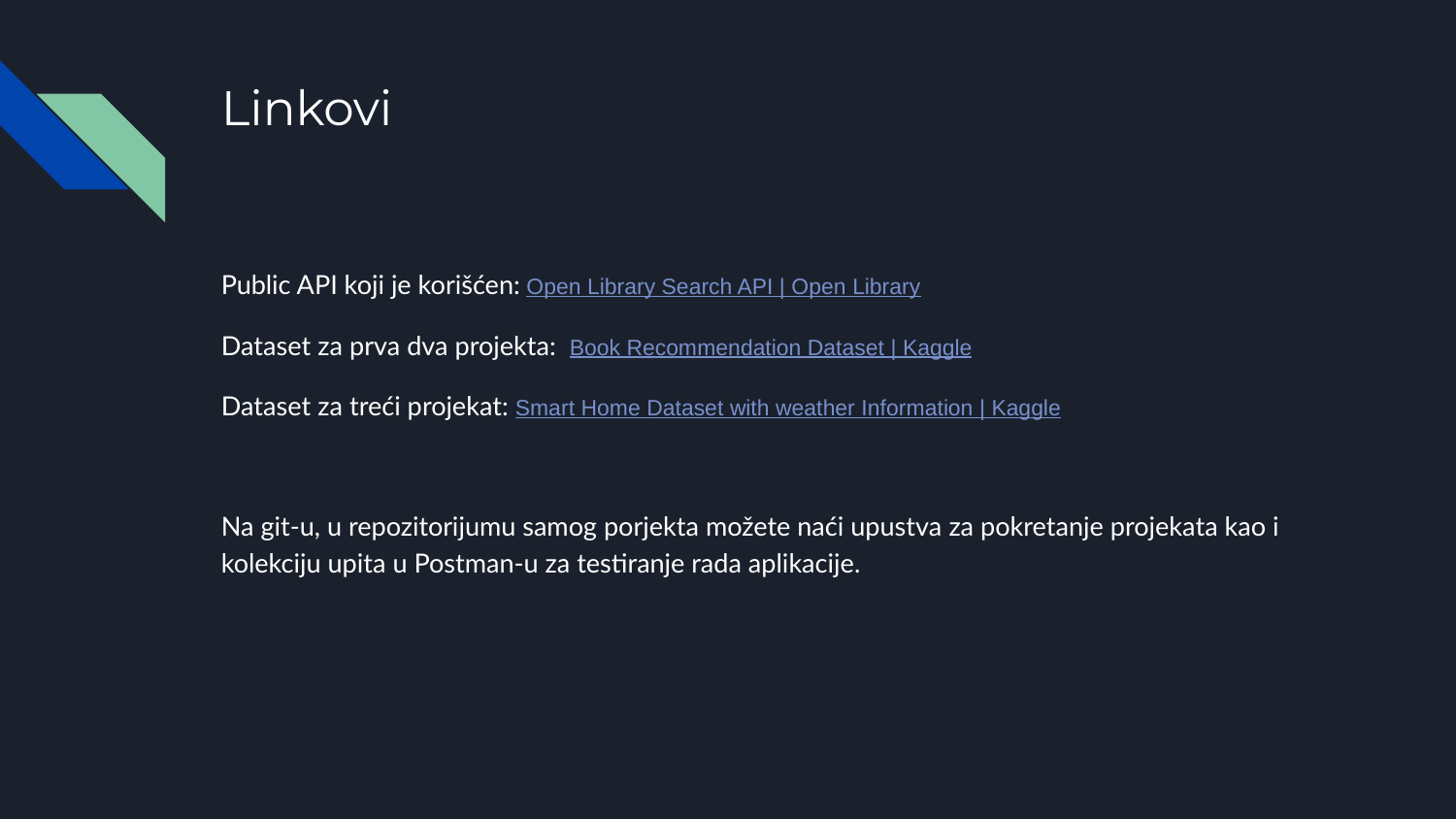

# Linkovi
Public API koji je korišćen: Open Library Search API | Open Library
Dataset za prva dva projekta:  Book Recommendation Dataset | Kaggle
Dataset za treći projekat: Smart Home Dataset with weather Information | Kaggle

Na git-u, u repozitorijumu samog porjekta možete naći upustva za pokretanje projekata kao i kolekciju upita u Postman-u za testiranje rada aplikacije.